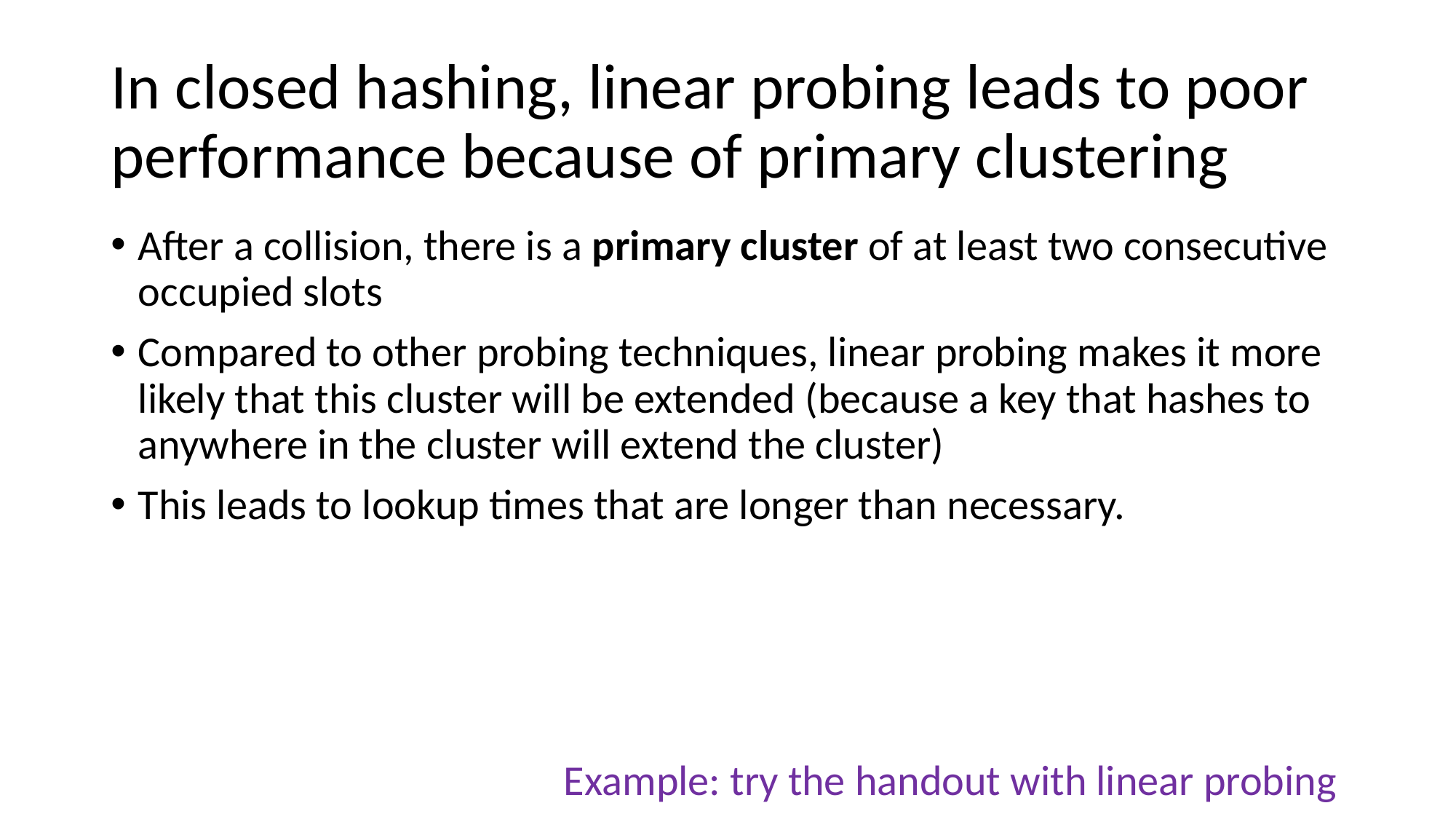

# In closed hashing, linear probing leads to poor performance because of primary clustering
After a collision, there is a primary cluster of at least two consecutive occupied slots
Compared to other probing techniques, linear probing makes it more likely that this cluster will be extended (because a key that hashes to anywhere in the cluster will extend the cluster)
This leads to lookup times that are longer than necessary.
Example: try the handout with linear probing